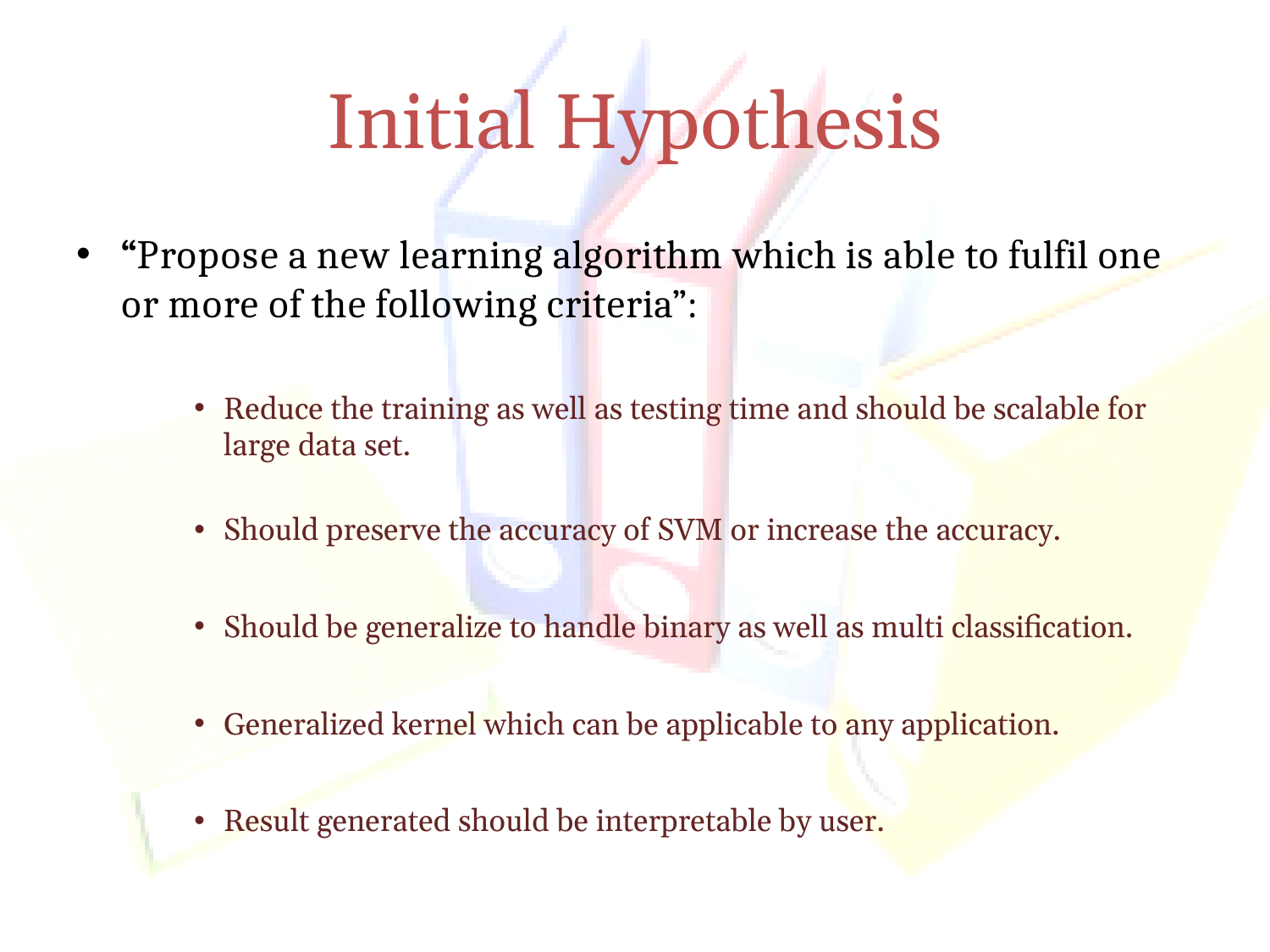

# Initial Hypothesis
“Propose a new learning algorithm which is able to fulfil one or more of the following criteria”:

Reduce the training as well as testing time and should be scalable for large data set.

Should preserve the accuracy of SVM or increase the accuracy.

Should be generalize to handle binary as well as multi classification.

Generalized kernel which can be applicable to any application.

Result generated should be interpretable by user.